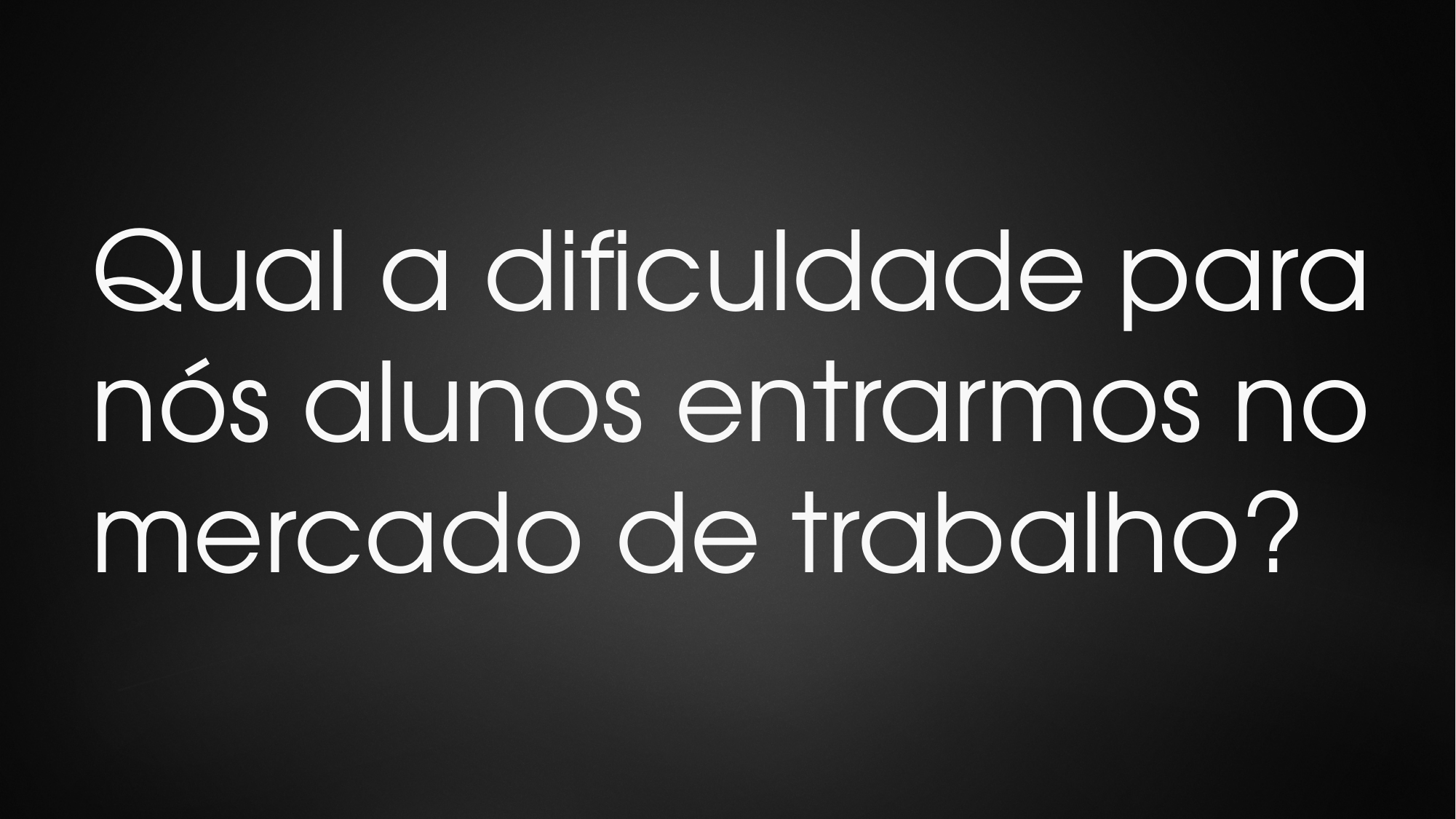

# Qual a dificuldade para nós alunos entrarmos no mercado de trabalho?